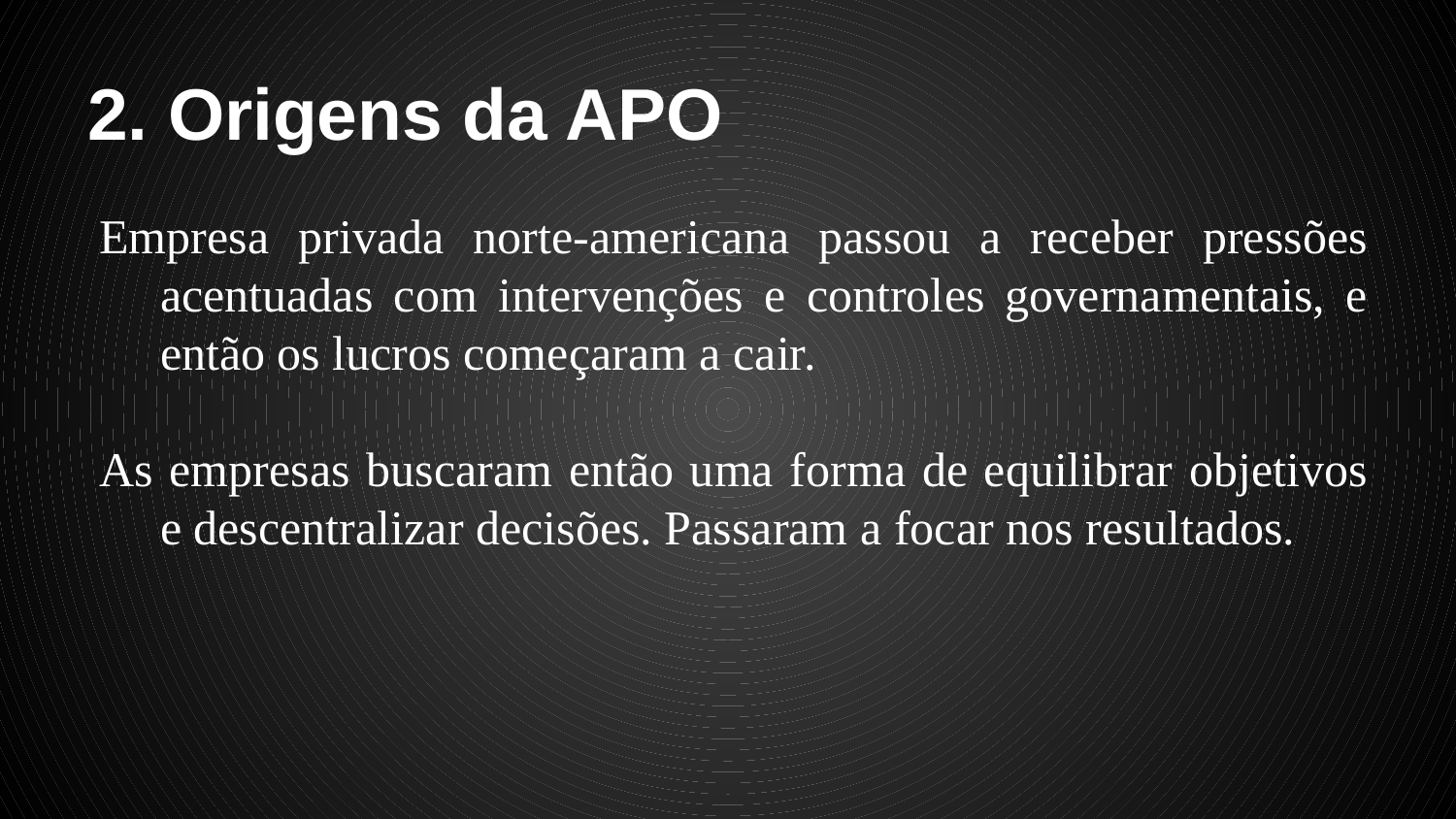

# 2. Origens da APO
Empresa privada norte-americana passou a receber pressões acentuadas com intervenções e controles governamentais, e então os lucros começaram a cair.

As empresas buscaram então uma forma de equilibrar objetivos e descentralizar decisões. Passaram a focar nos resultados.